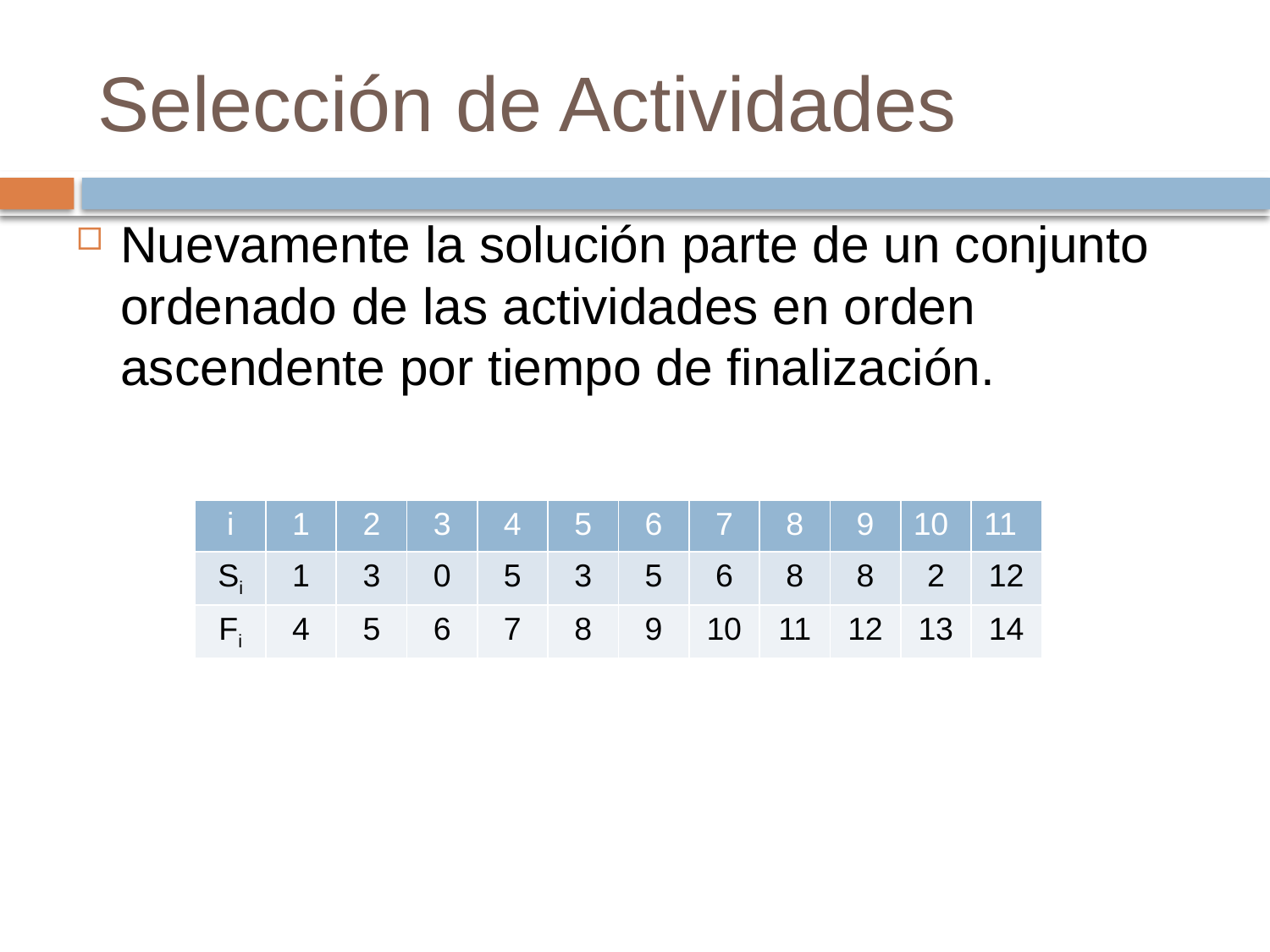

# Selección de Actividades
Nuevamente la solución parte de un conjunto ordenado de las actividades en orden ascendente por tiempo de finalización.

| i | 1 | 2 | 3 | 4 | 5 | 6 | 7 | 8 | 9 | 10 | 11 |
| --- | --- | --- | --- | --- | --- | --- | --- | --- | --- | --- | --- |
| Si | 1 | 3 | 0 | 5 | 3 | 5 | 6 | 8 | 8 | 2 | 12 |
| Fi | 4 | 5 | 6 | 7 | 8 | 9 | 10 | 11 | 12 | 13 | 14 |